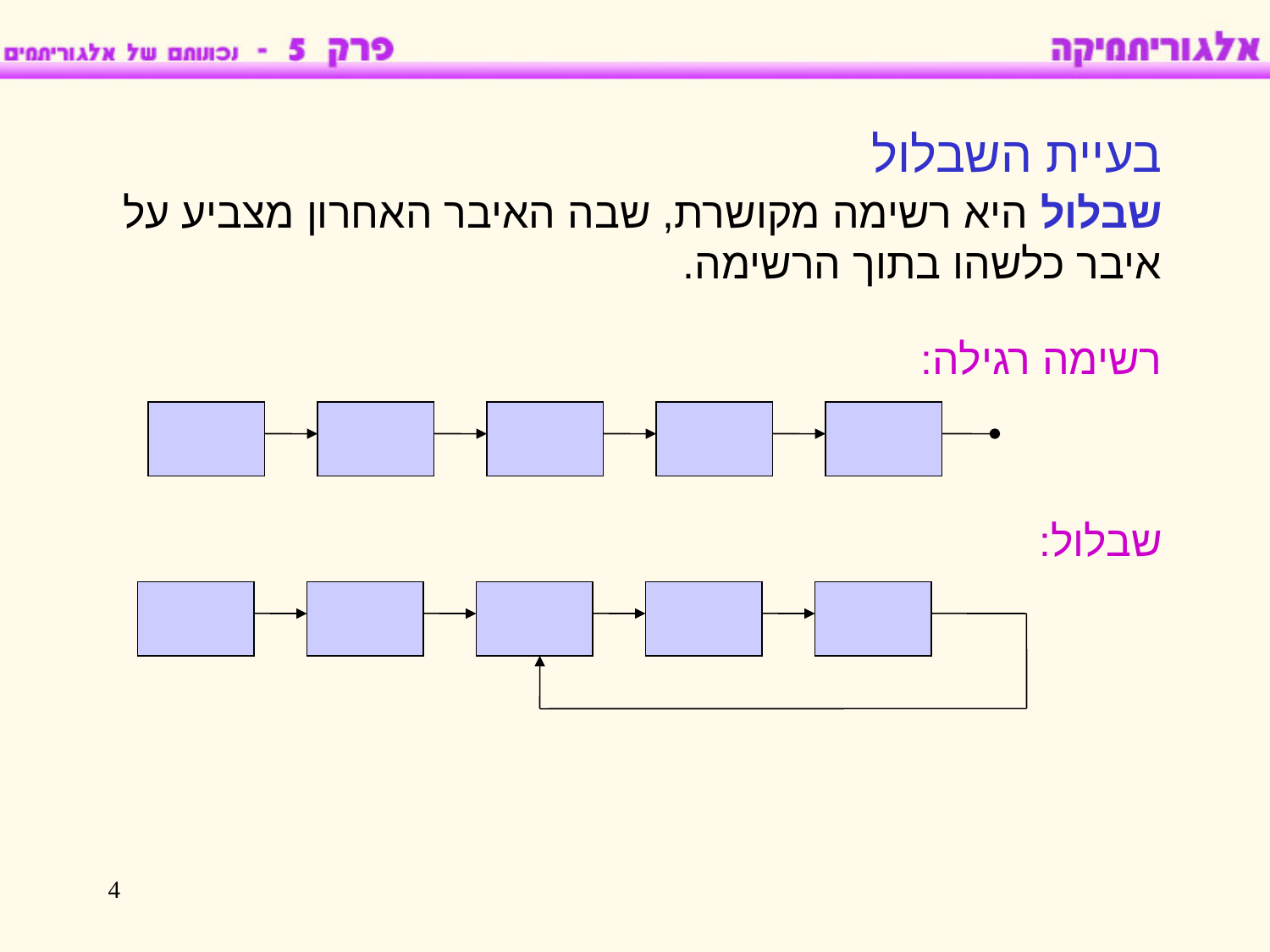

בעיית השבלול
שבלול היא רשימה מקושרת, שבה האיבר האחרון מצביע על איבר כלשהו בתוך הרשימה.
רשימה רגילה:

שבלול:

4